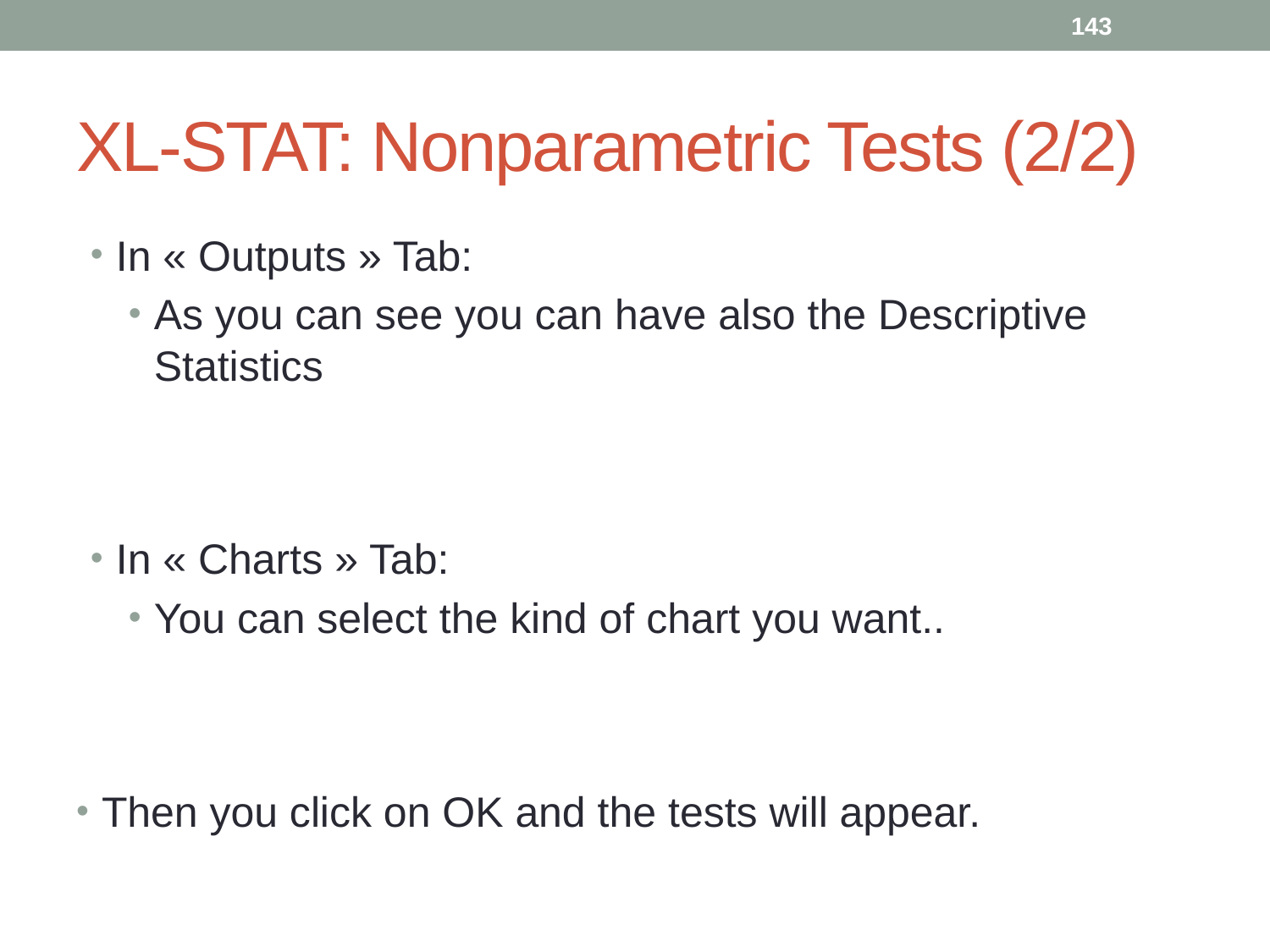

143
# XL-STAT: Nonparametric Tests (2/2)
In « Outputs » Tab:
As you can see you can have also the Descriptive Statistics

In « Charts » Tab:
You can select the kind of chart you want..

Then you click on OK and the tests will appear.